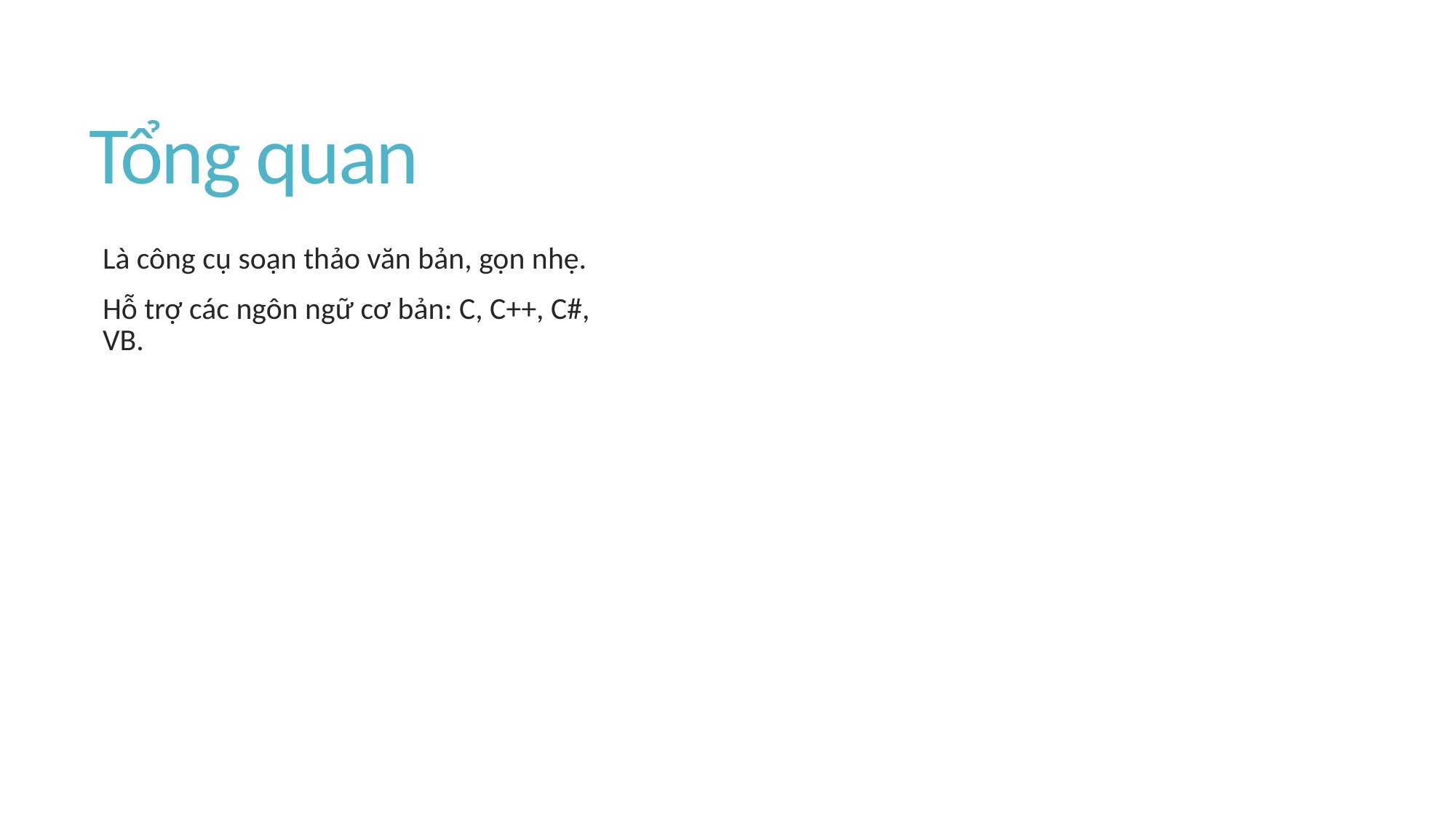

# Tổng quan
Là công cụ soạn thảo văn bản, gọn nhẹ.
Hỗ trợ các ngôn ngữ cơ bản: C, C++, C#, VB.